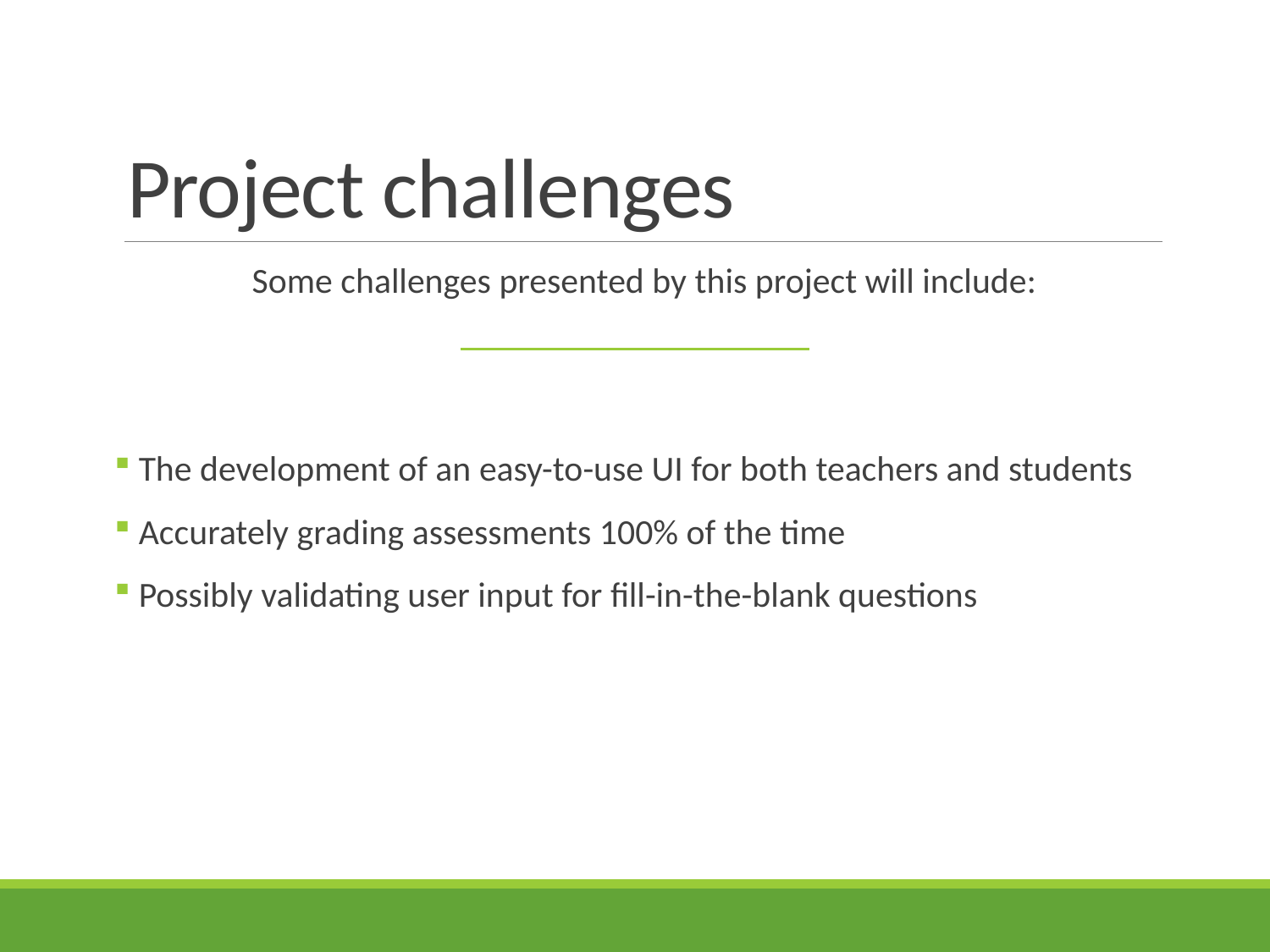

# Project challenges
Some challenges presented by this project will include:

 The development of an easy-to-use UI for both teachers and students
 Accurately grading assessments 100% of the time
 Possibly validating user input for fill-in-the-blank questions